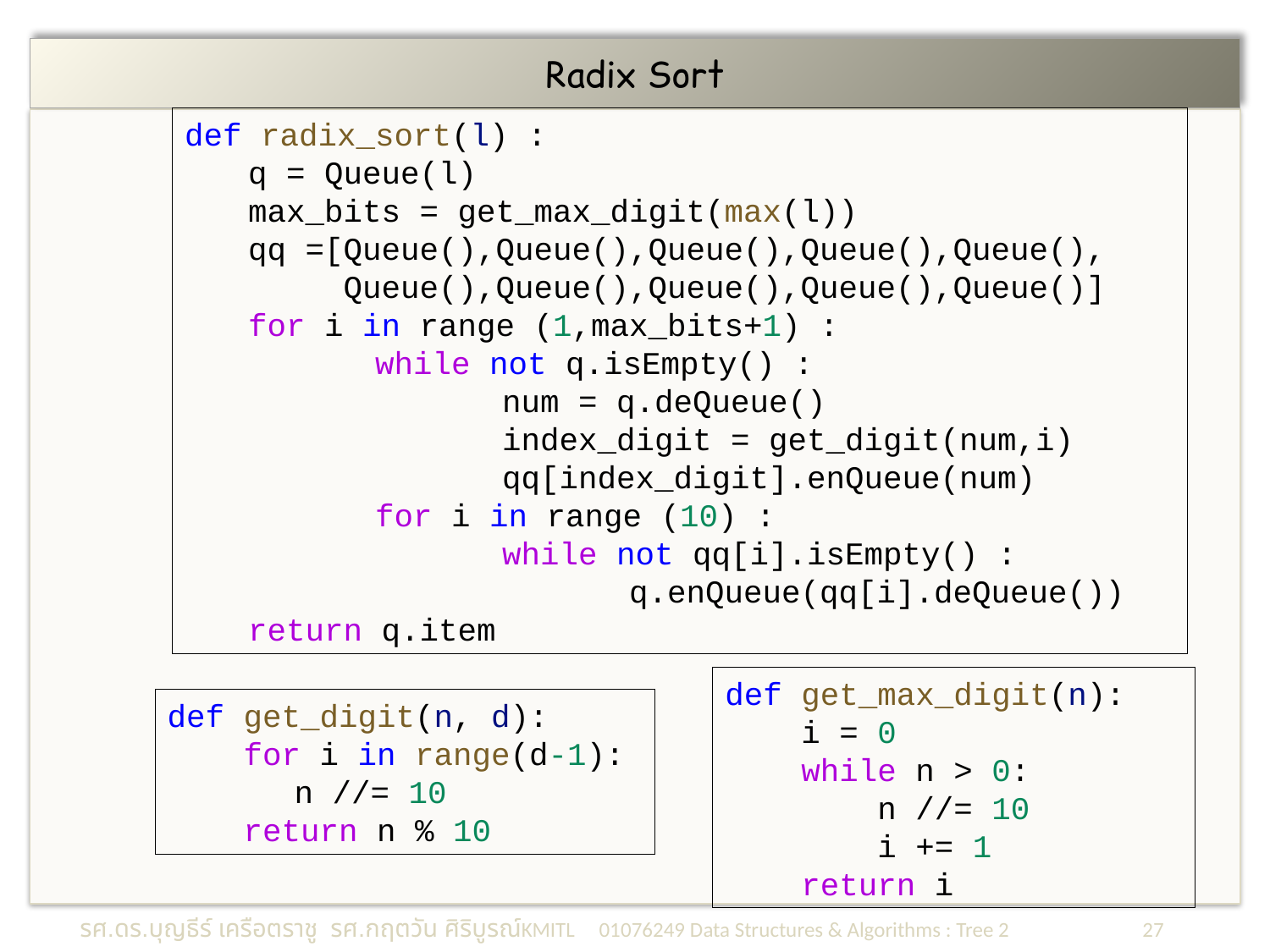

# Radix Sort
def radix_sort(l) :
q = Queue(l)
max_bits = get_max_digit(max(l))
qq =[Queue(),Queue(),Queue(),Queue(),Queue(),
     Queue(),Queue(),Queue(),Queue(),Queue()]
for i in range (1,max_bits+1) :
	while not q.isEmpty() :
		num = q.deQueue()
		index_digit = get_digit(num,i)
		qq[index_digit].enQueue(num)
	for i in range (10) :
		while not qq[i].isEmpty() :
			q.enQueue(qq[i].deQueue())
return q.item
def get_max_digit(n):
    i = 0
    while n > 0:
        n //= 10
        i += 1
    return i
def get_digit(n, d):
    for i in range(d-1):
	n //= 10
    return n % 10